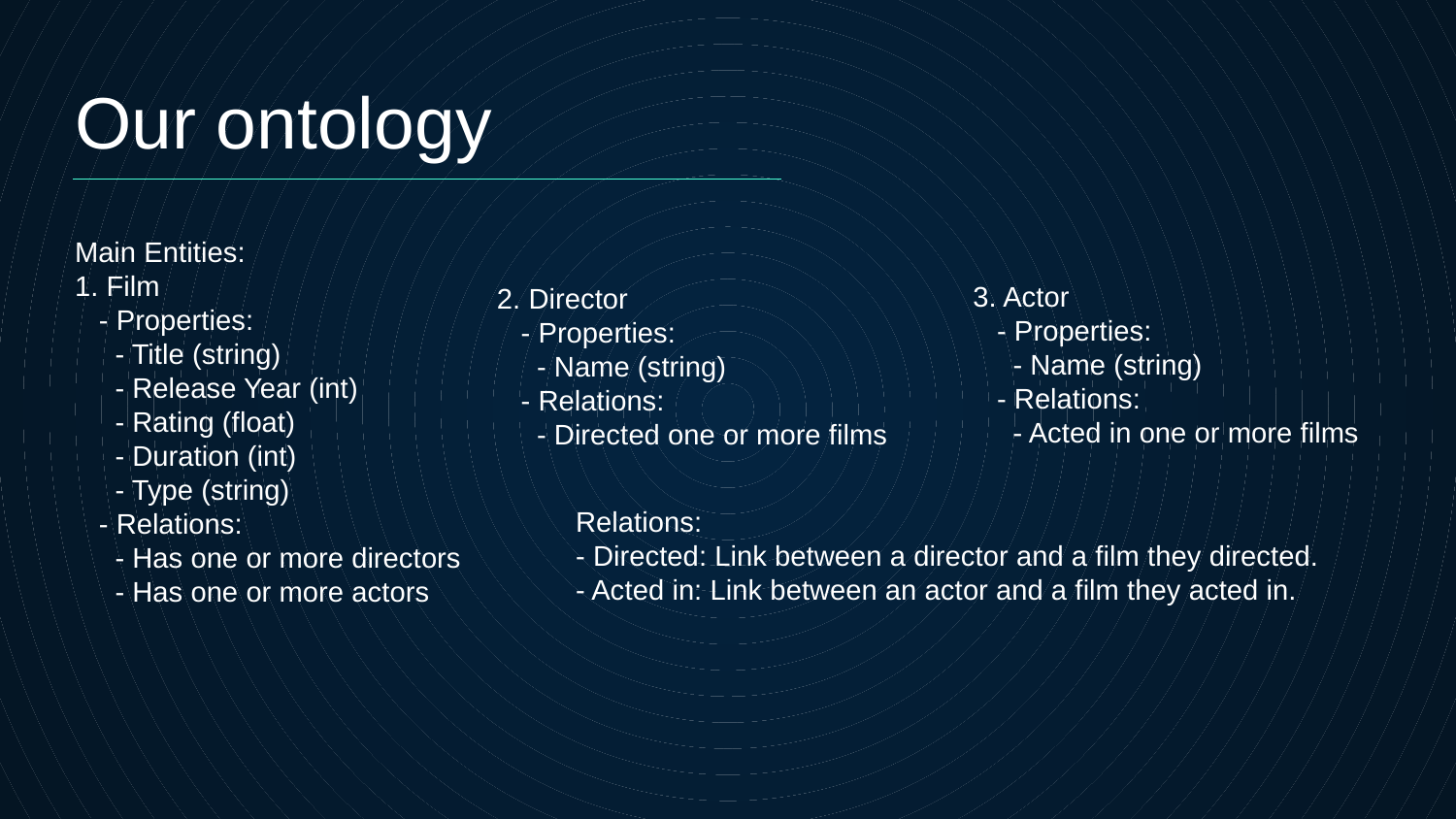

# Our ontology
Main Entities:
1. Film
   - Properties:
     - Title (string)
     - Release Year (int)
     - Rating (float)
     - Duration (int)
     - Type (string)
   - Relations:
     - Has one or more directors
     - Has one or more actors

3. Actor
   - Properties:
     - Name (string)
   - Relations:
     - Acted in one or more films

2. Director
   - Properties:
     - Name (string)
   - Relations:
     - Directed one or more films

Relations:
- Directed: Link between a director and a film they directed.
- Acted in: Link between an actor and a film they acted in.